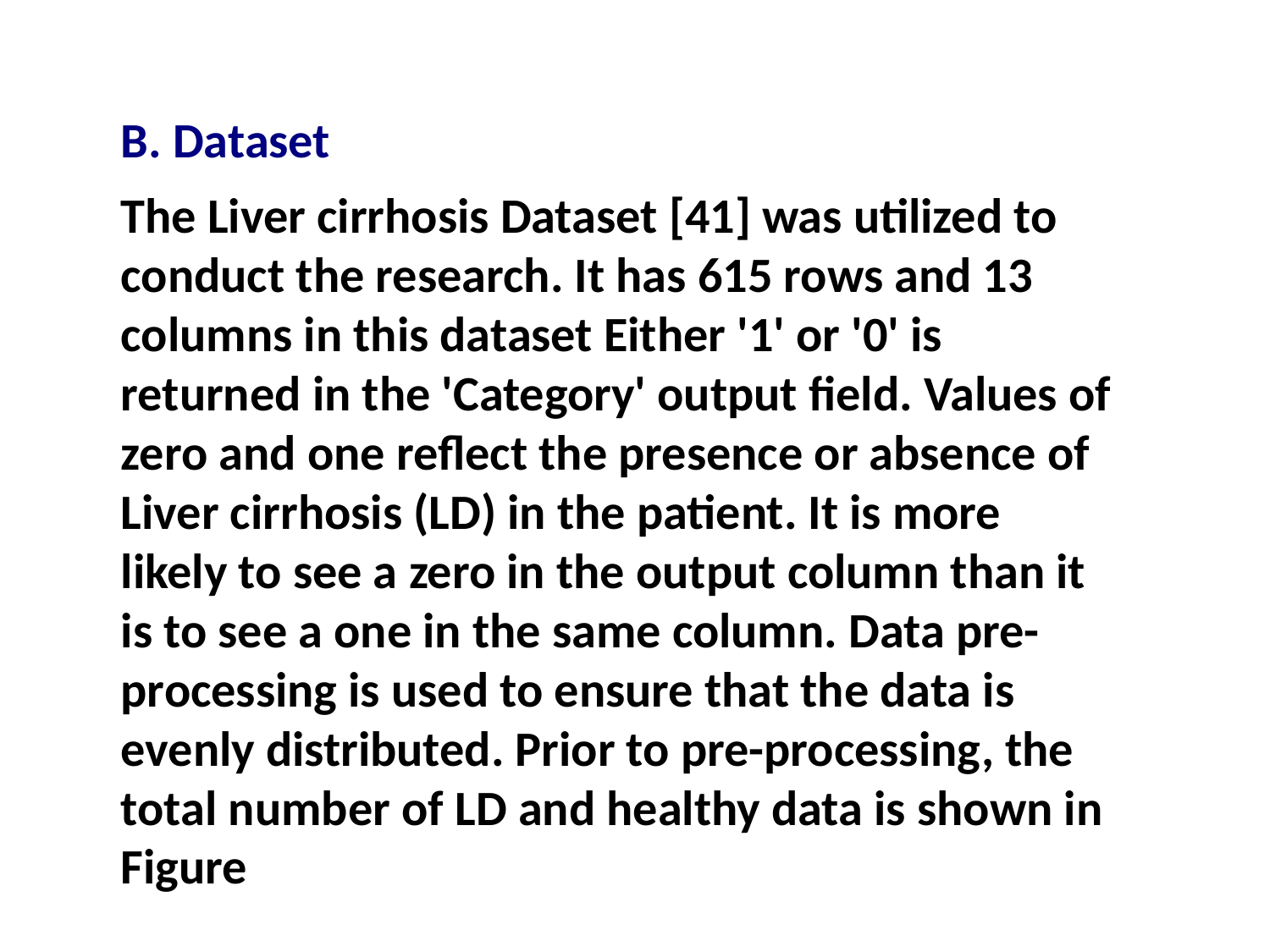

B. Dataset
The Liver cirrhosis Dataset [41] was utilized to conduct the research. It has 615 rows and 13 columns in this dataset Either '1' or '0' is returned in the 'Category' output field. Values of zero and one reflect the presence or absence of Liver cirrhosis (LD) in the patient. It is more likely to see a zero in the output column than it is to see a one in the same column. Data pre-processing is used to ensure that the data is evenly distributed. Prior to pre-processing, the total number of LD and healthy data is shown in Figure